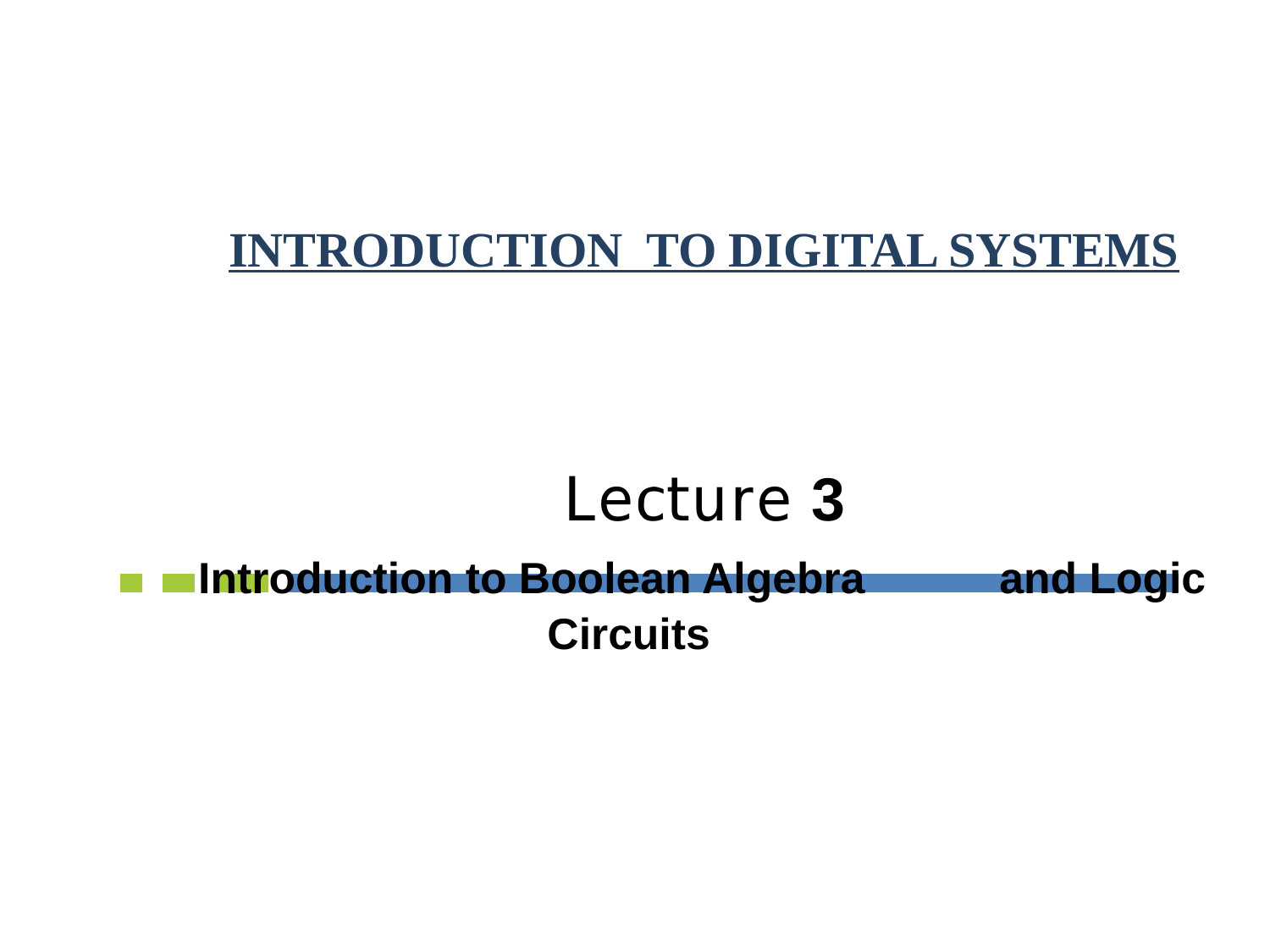

INTRODUCTION  TO DIGITAL SYSTEMS
# Lecture 3 Introduction to Boolean Algebra           and Logic Circuits